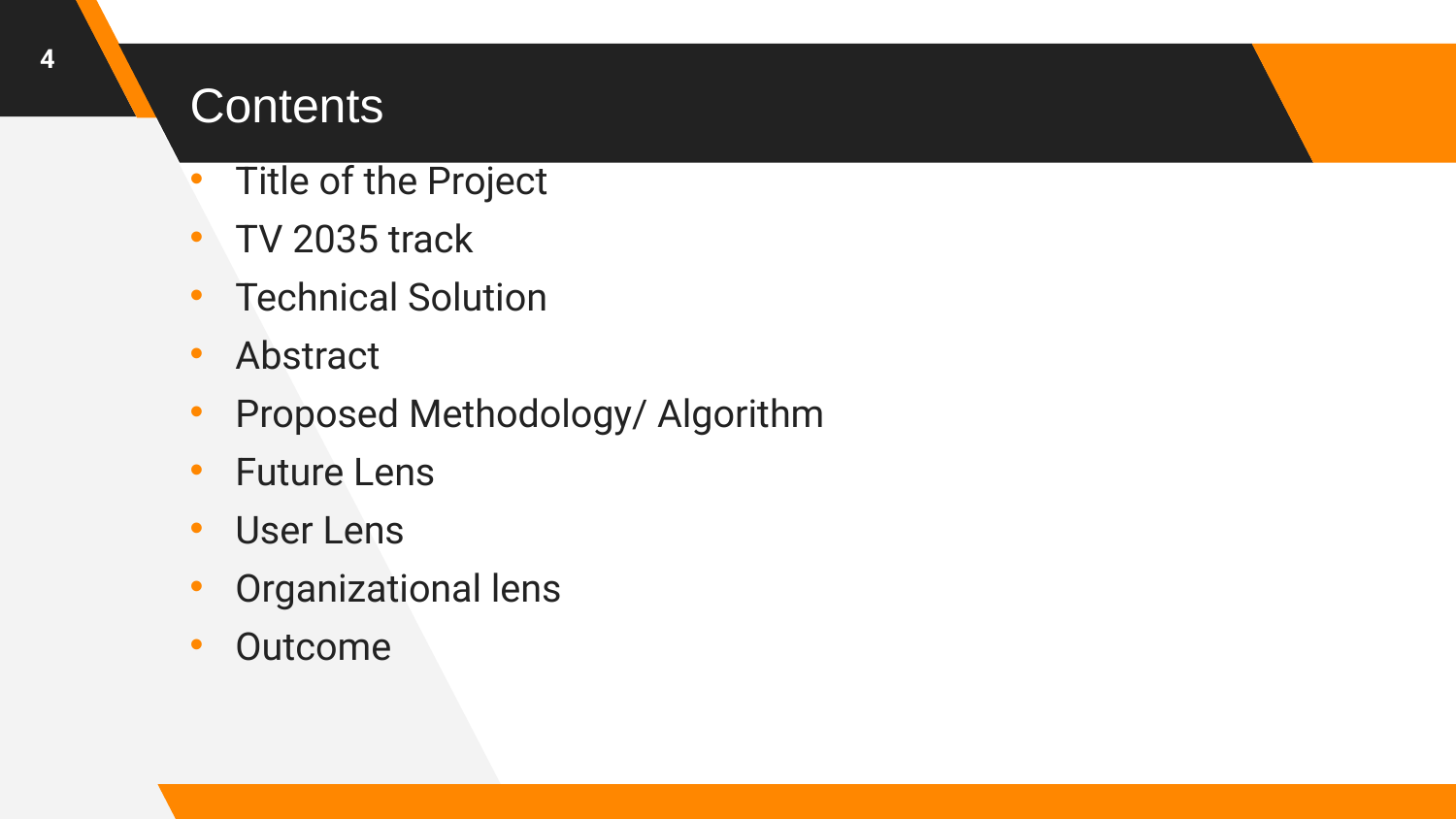

4
# Contents
Title of the Project
TV 2035 track
Technical Solution
Abstract
Proposed Methodology/ Algorithm
Future Lens
User Lens
Organizational lens
Outcome